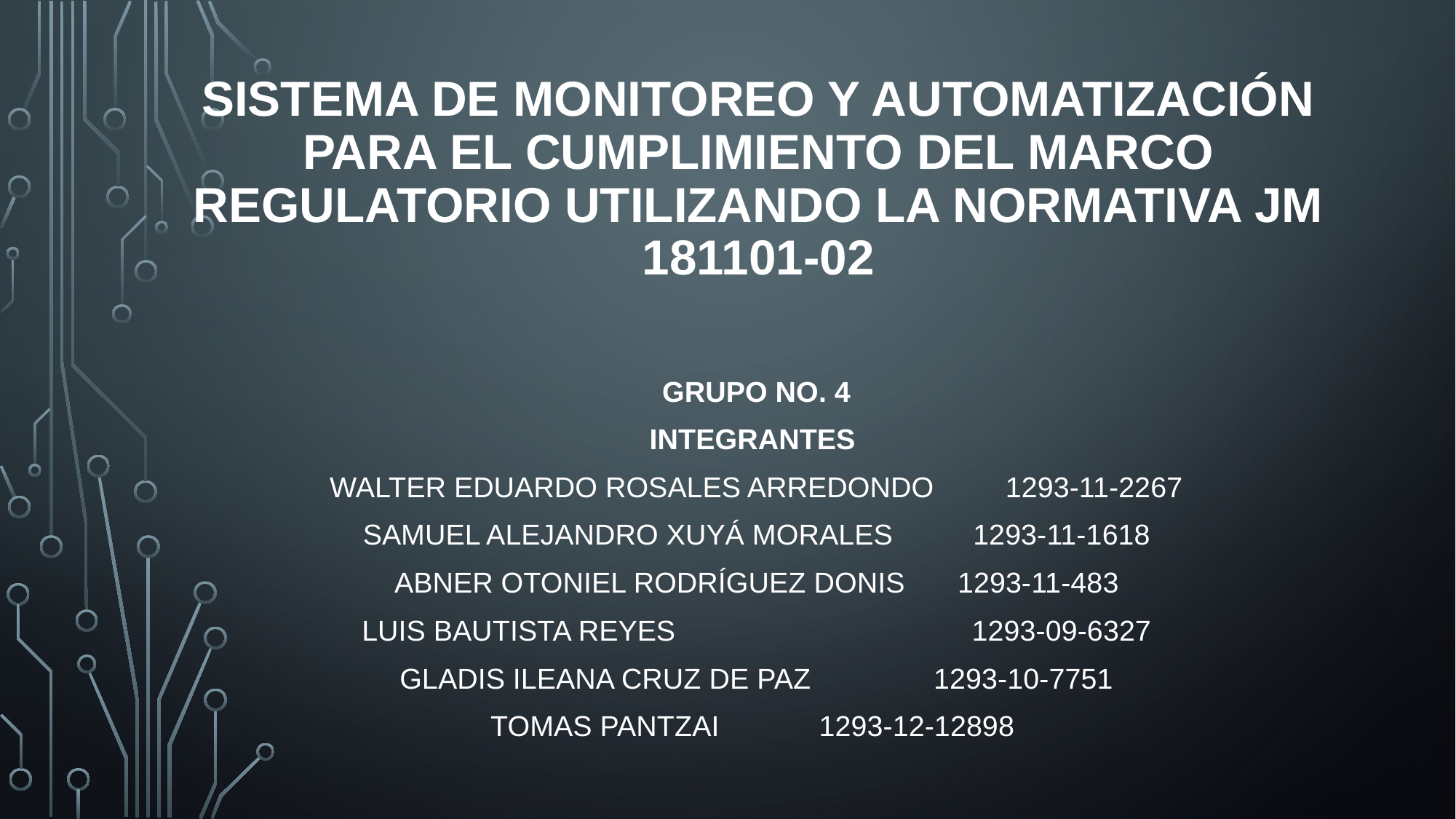

# Sistema de monitoreo y automatización para el cumplimiento del marco regulatorio utilizando la normativa JM 181101-02
GRUPO NO. 4
INTEGRANTES
Walter Eduardo Rosales Arredondo         1293-11-2267
Samuel Alejandro Xuyá Morales 	   	1293-11-1618
Abner Otoniel Rodríguez Donis	   	1293-11-483
Luis Bautista Reyes                                	1293-09-6327
Gladis Ileana Cruz de Paz 	              1293-10-7751
Tomas Pantzai			   	1293-12-12898